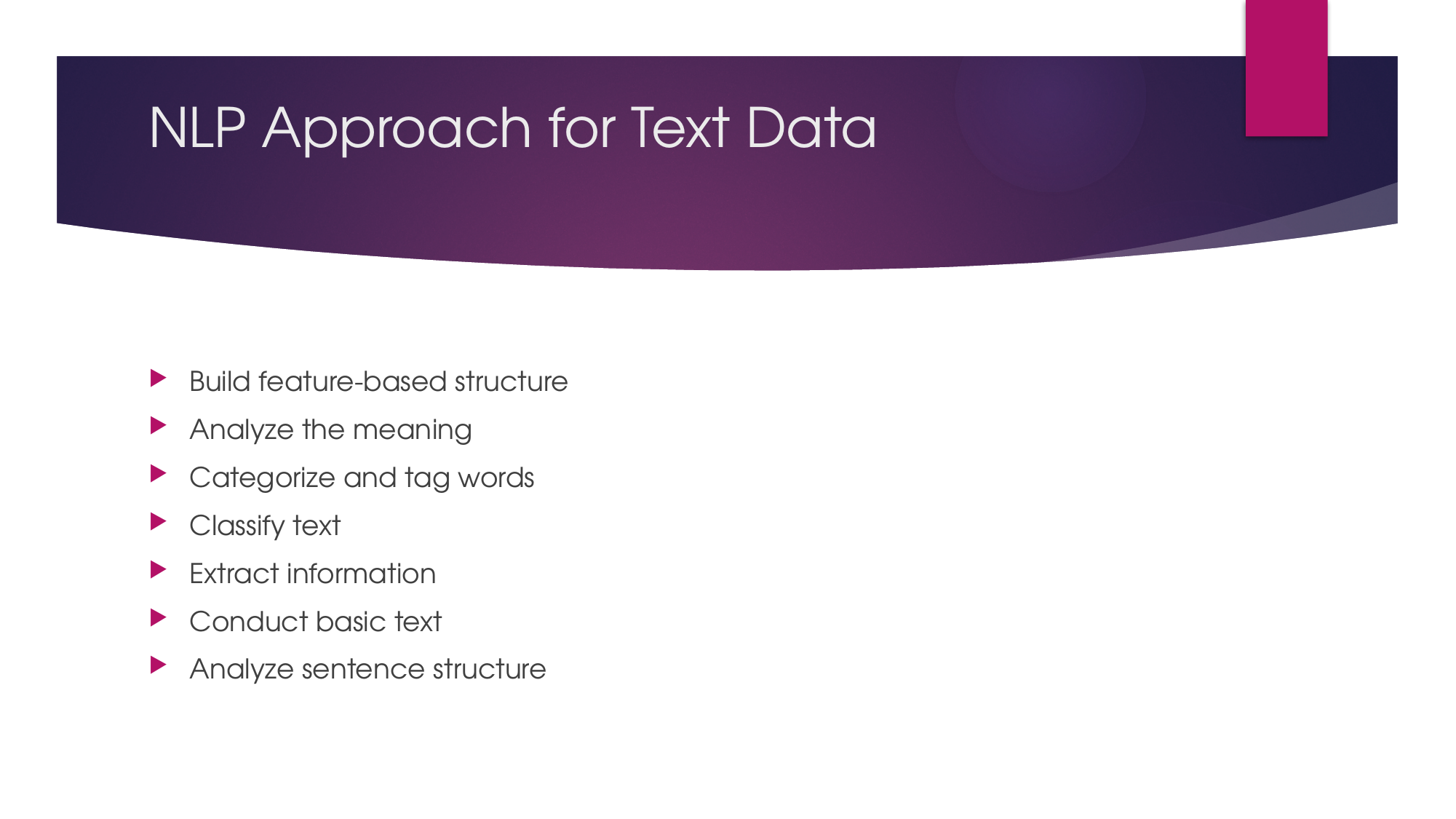

# NLP Approach for Text Data

Build feature-based structure
Analyze the meaning
Categorize and tag words
Classify text
Extract information
Conduct basic text
Analyze sentence structure